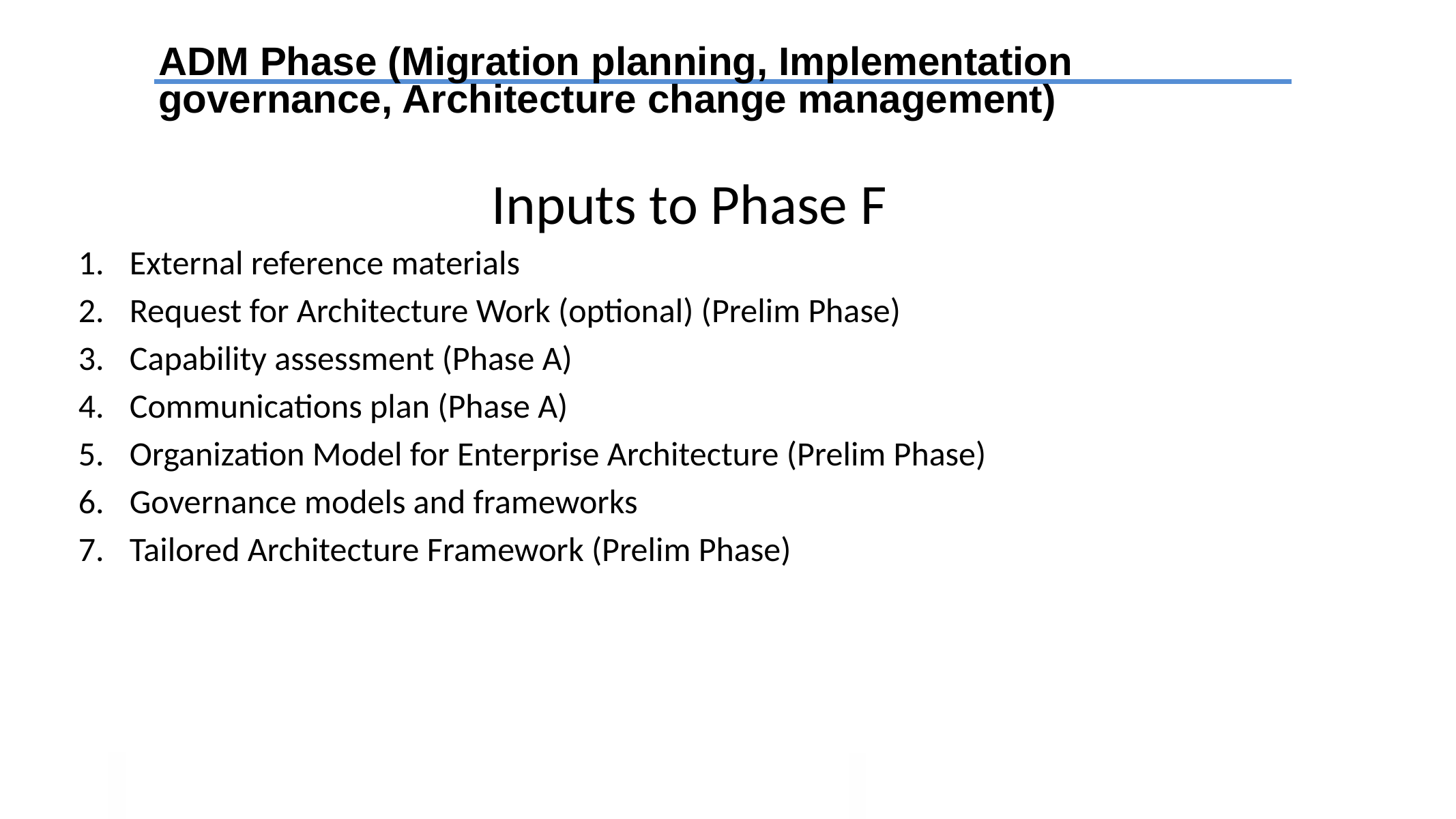

ADM Phase (Migration planning, Implementation governance, Architecture change management)

# Inputs to Phase F
External reference materials
Request for Architecture Work (optional) (Prelim Phase)
Capability assessment (Phase A)
Communications plan (Phase A)
Organization Model for Enterprise Architecture (Prelim Phase)
Governance models and frameworks
Tailored Architecture Framework (Prelim Phase)
TEXT
TEXT